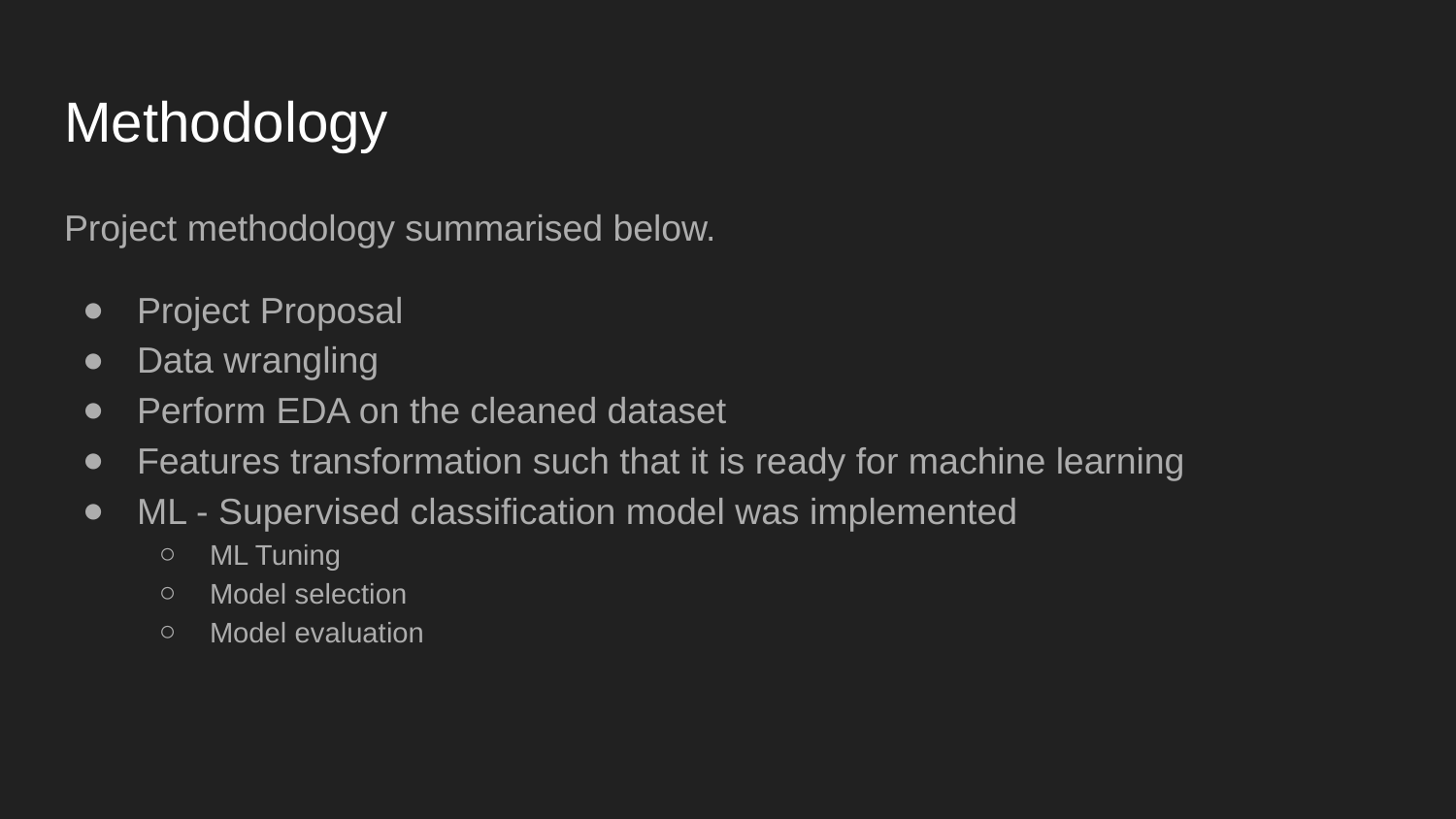

# Methodology
Project methodology summarised below.
Project Proposal
Data wrangling
Perform EDA on the cleaned dataset
Features transformation such that it is ready for machine learning
ML - Supervised classification model was implemented
ML Tuning
Model selection
Model evaluation